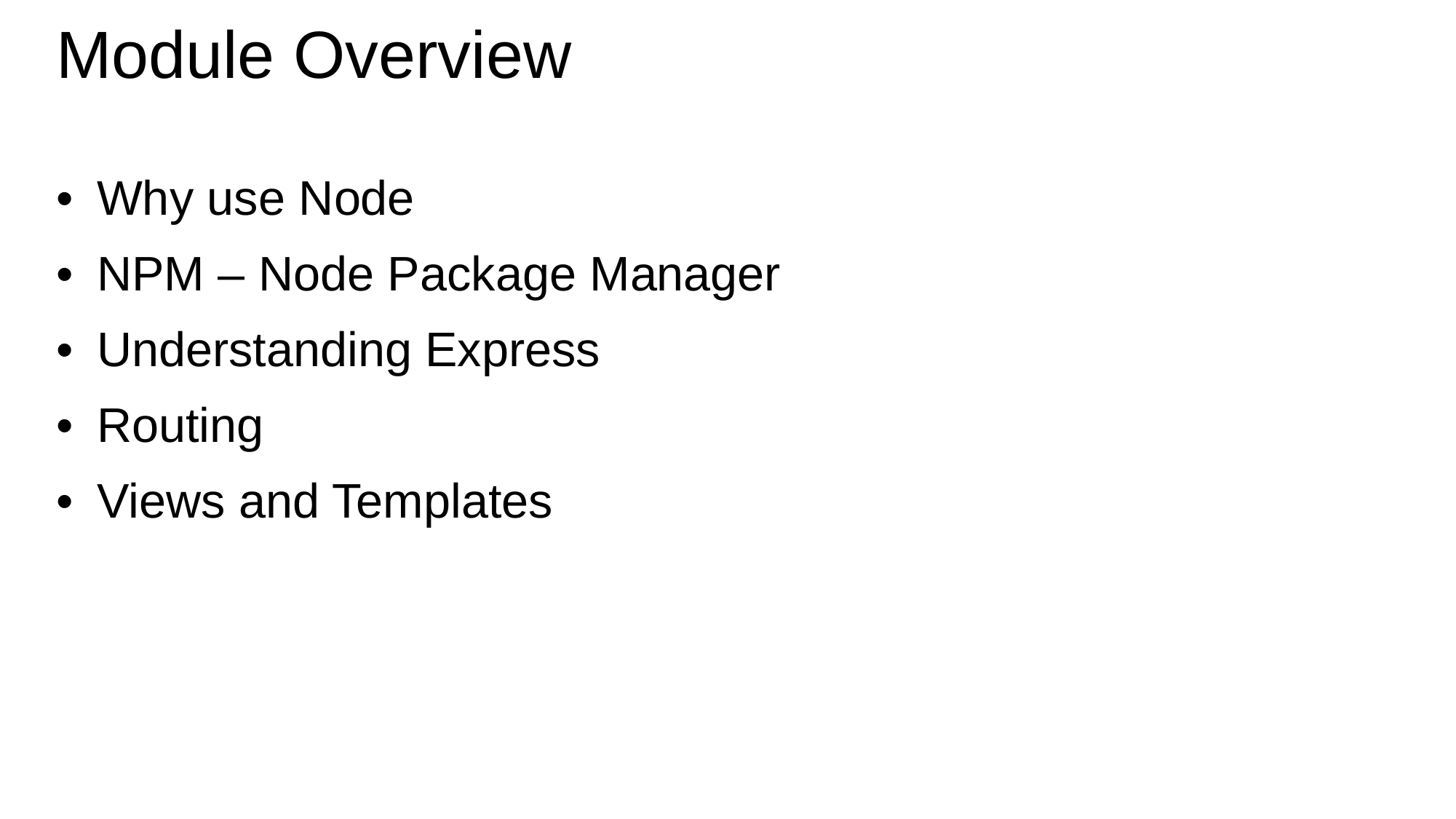

# Module Overview
Why use Node
NPM – Node Package Manager
Understanding Express
Routing
Views and Templates